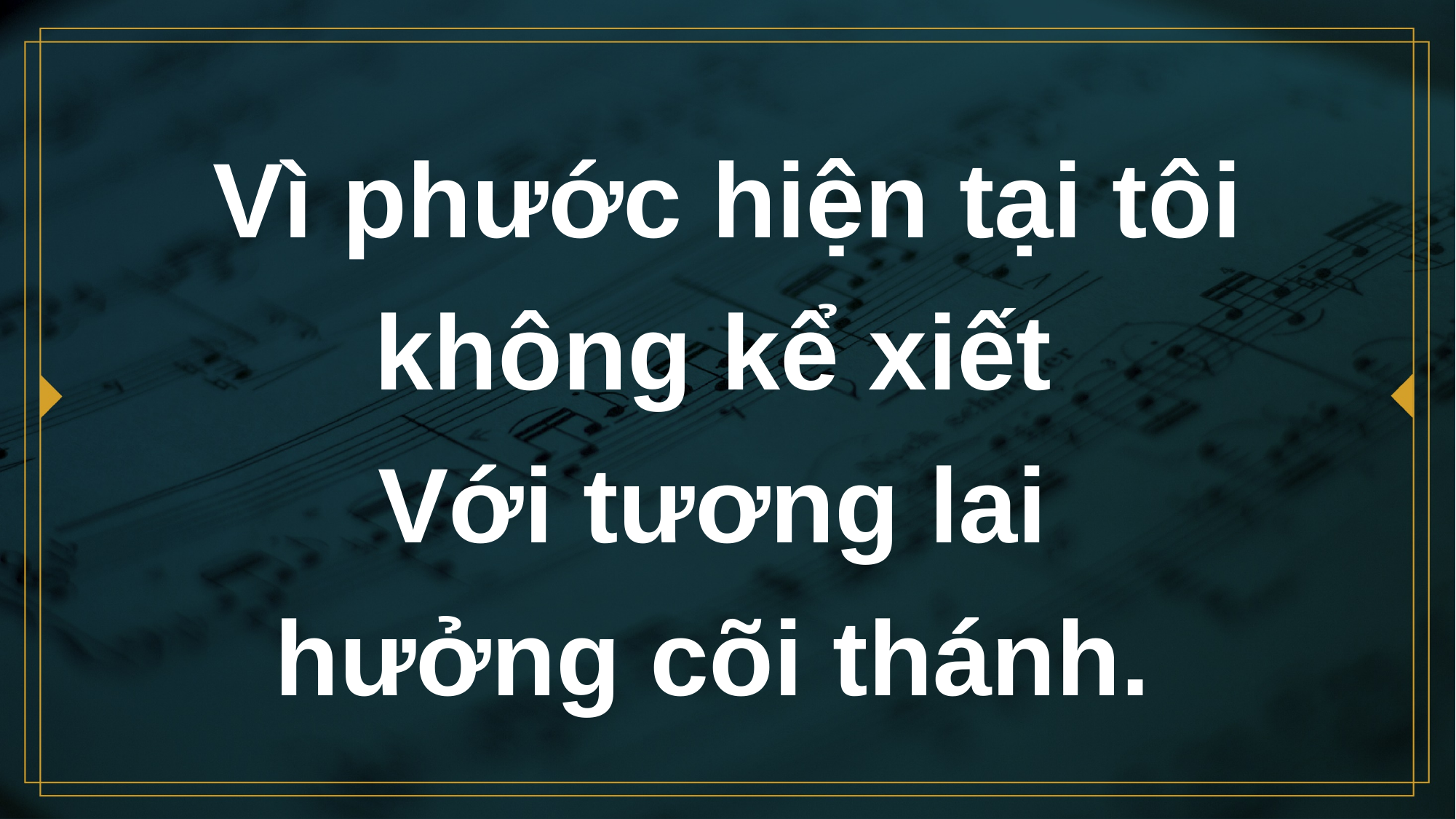

# Vì phước hiện tại tôi không kể xiết Với tương lai hưởng cõi thánh.